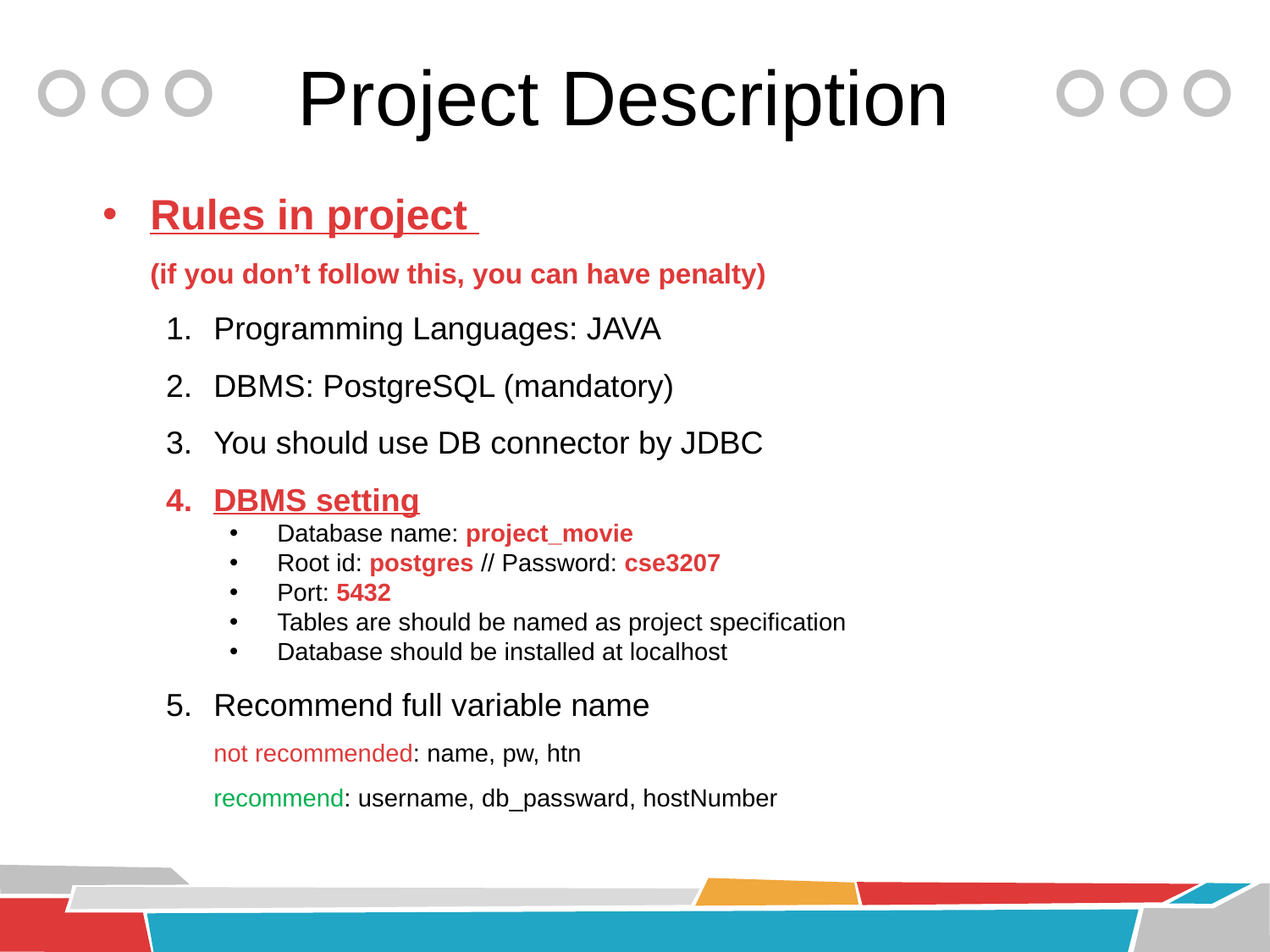

# Project Description
Rules in project
(if you don’t follow this, you can have penalty)
Programming Languages: JAVA
DBMS: PostgreSQL (mandatory)
You should use DB connector by JDBC
DBMS setting
Database name: project_movie
Root id: postgres // Password: cse3207
Port: 5432
Tables are should be named as project specification
Database should be installed at localhost
Recommend full variable name
not recommended: name, pw, htn
recommend: username, db_passward, hostNumber